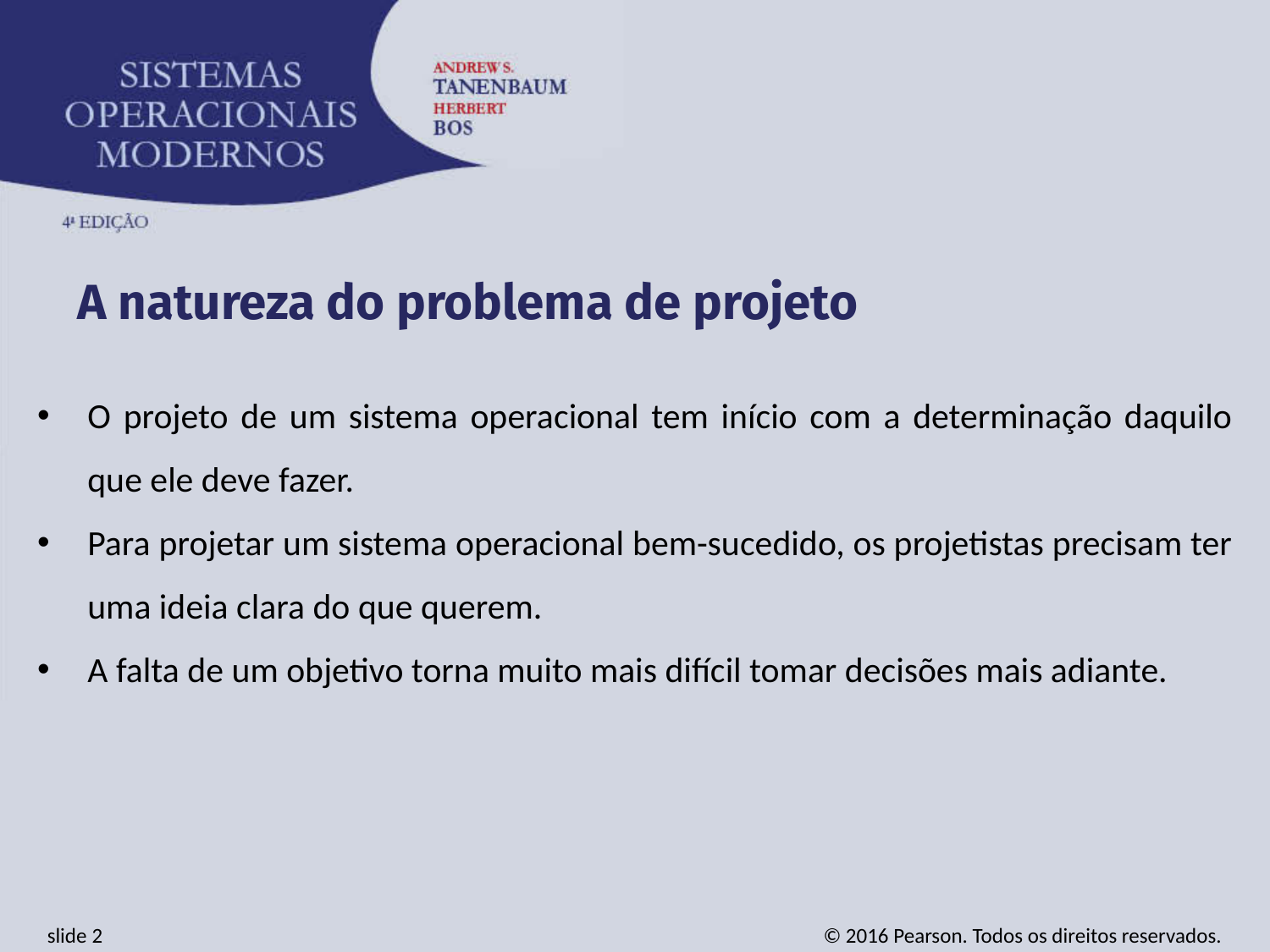

A natureza do problema de projeto
O projeto de um sistema operacional tem início com a determinação daquilo que ele deve fazer.
Para projetar um sistema operacional bem-sucedido, os projetistas precisam ter uma ideia clara do que querem.
A falta de um objetivo torna muito mais difícil tomar decisões mais adiante.